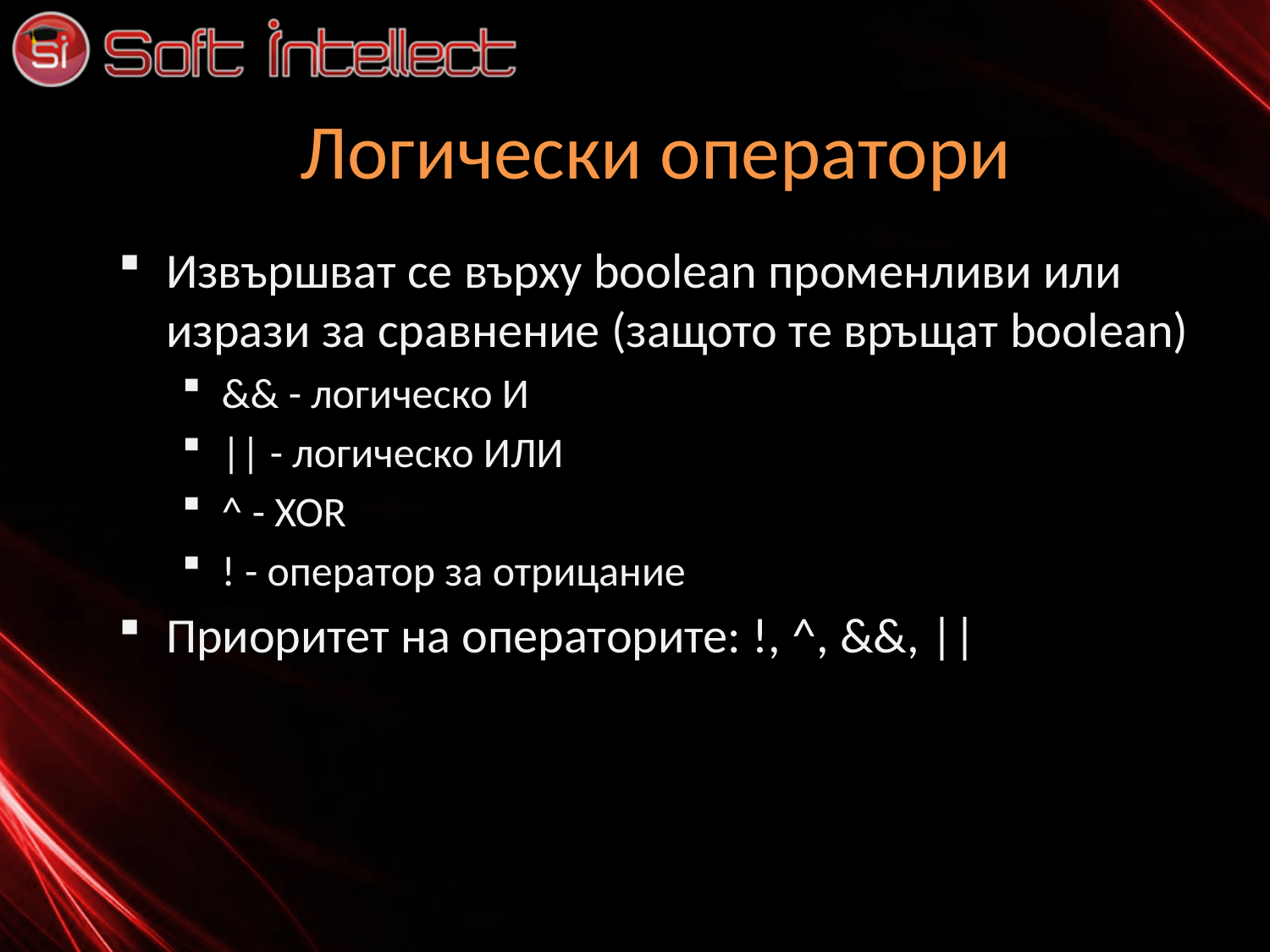

# Логически оператори
Извършват се върху boolean променливи или изрази за сравнение (защото те връщат boolean)
&& - логическо И
|| - логическо ИЛИ
^ - XOR
! - оператор за отрицание
Приоритет на операторите: !, ^, &&, ||